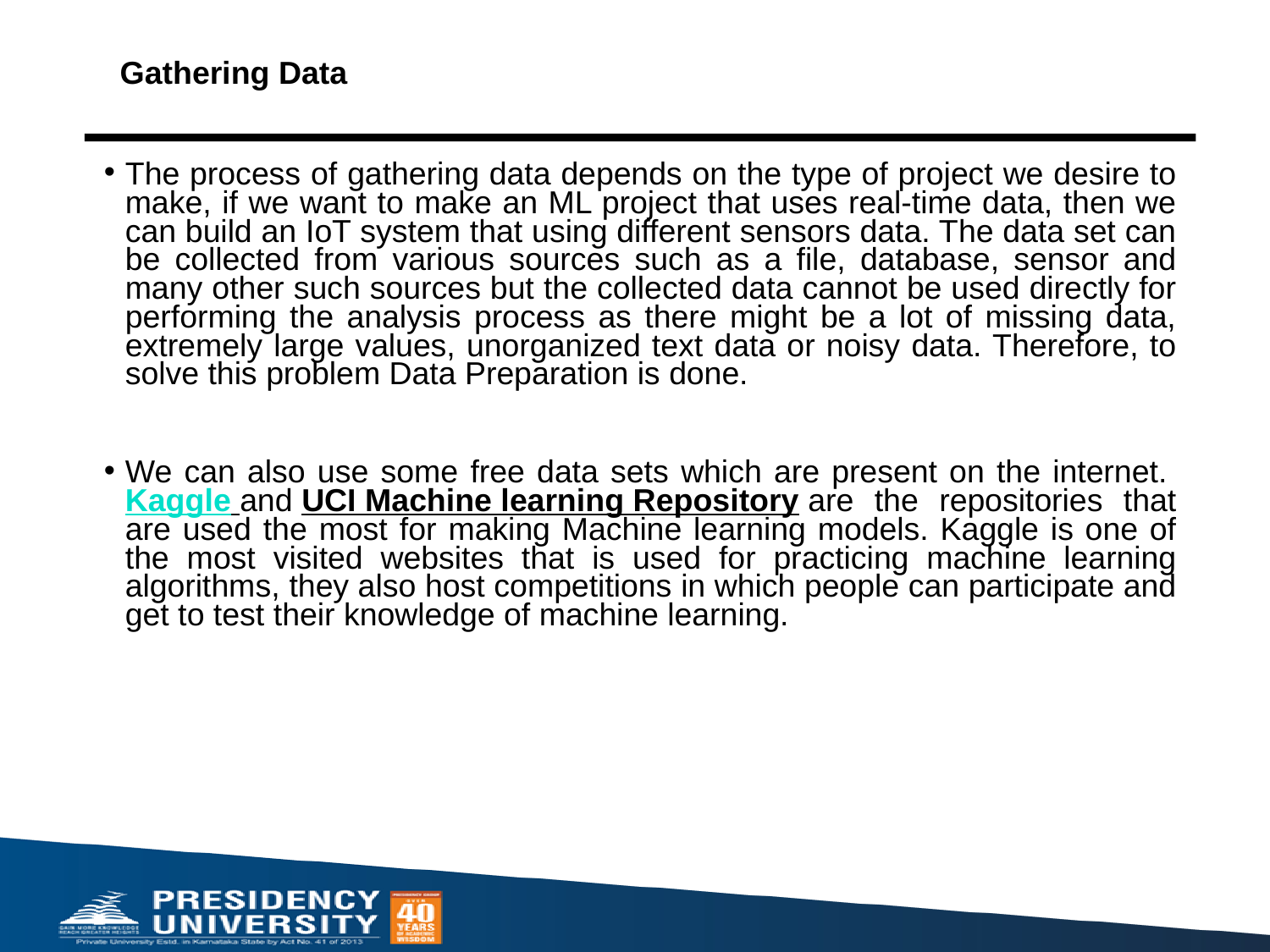

# Gathering Data
The process of gathering data depends on the type of project we desire to make, if we want to make an ML project that uses real-time data, then we can build an IoT system that using different sensors data. The data set can be collected from various sources such as a file, database, sensor and many other such sources but the collected data cannot be used directly for performing the analysis process as there might be a lot of missing data, extremely large values, unorganized text data or noisy data. Therefore, to solve this problem Data Preparation is done.

We can also use some free data sets which are present on the internet. Kaggle and UCI Machine learning Repository are the repositories that are used the most for making Machine learning models. Kaggle is one of the most visited websites that is used for practicing machine learning algorithms, they also host competitions in which people can participate and get to test their knowledge of machine learning.